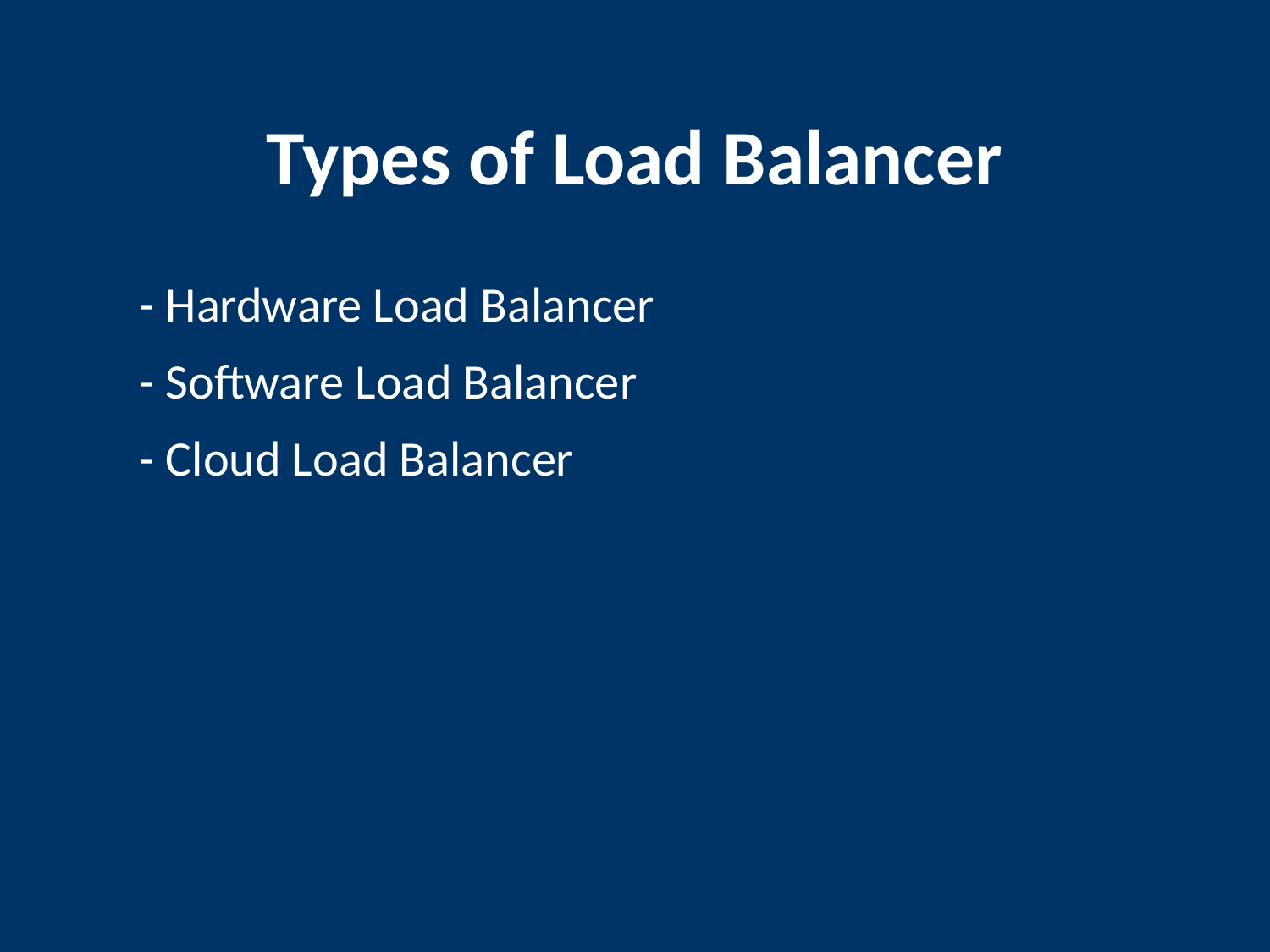

Types of Load Balancer

- Hardware Load Balancer
- Software Load Balancer
- Cloud Load Balancer